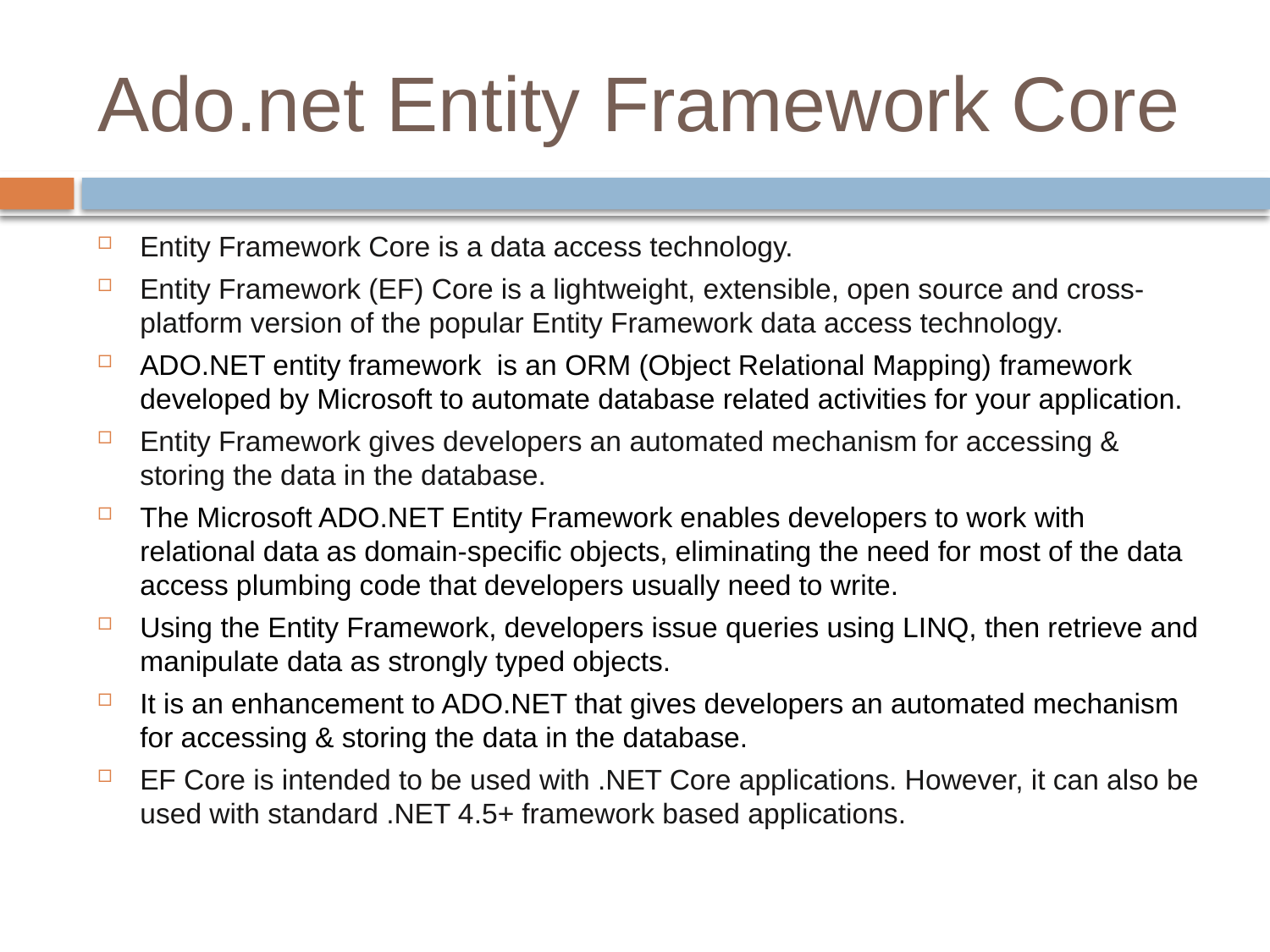

# Ado.net Entity Framework Core
Entity Framework Core is a data access technology.
Entity Framework (EF) Core is a lightweight, extensible, open source and cross-platform version of the popular Entity Framework data access technology.
ADO.NET entity framework  is an ORM (Object Relational Mapping) framework developed by Microsoft to automate database related activities for your application.
Entity Framework gives developers an automated mechanism for accessing & storing the data in the database.
The Microsoft ADO.NET Entity Framework enables developers to work with relational data as domain-specific objects, eliminating the need for most of the data access plumbing code that developers usually need to write.
Using the Entity Framework, developers issue queries using LINQ, then retrieve and manipulate data as strongly typed objects.
It is an enhancement to ADO.NET that gives developers an automated mechanism for accessing & storing the data in the database.
EF Core is intended to be used with .NET Core applications. However, it can also be used with standard .NET 4.5+ framework based applications.